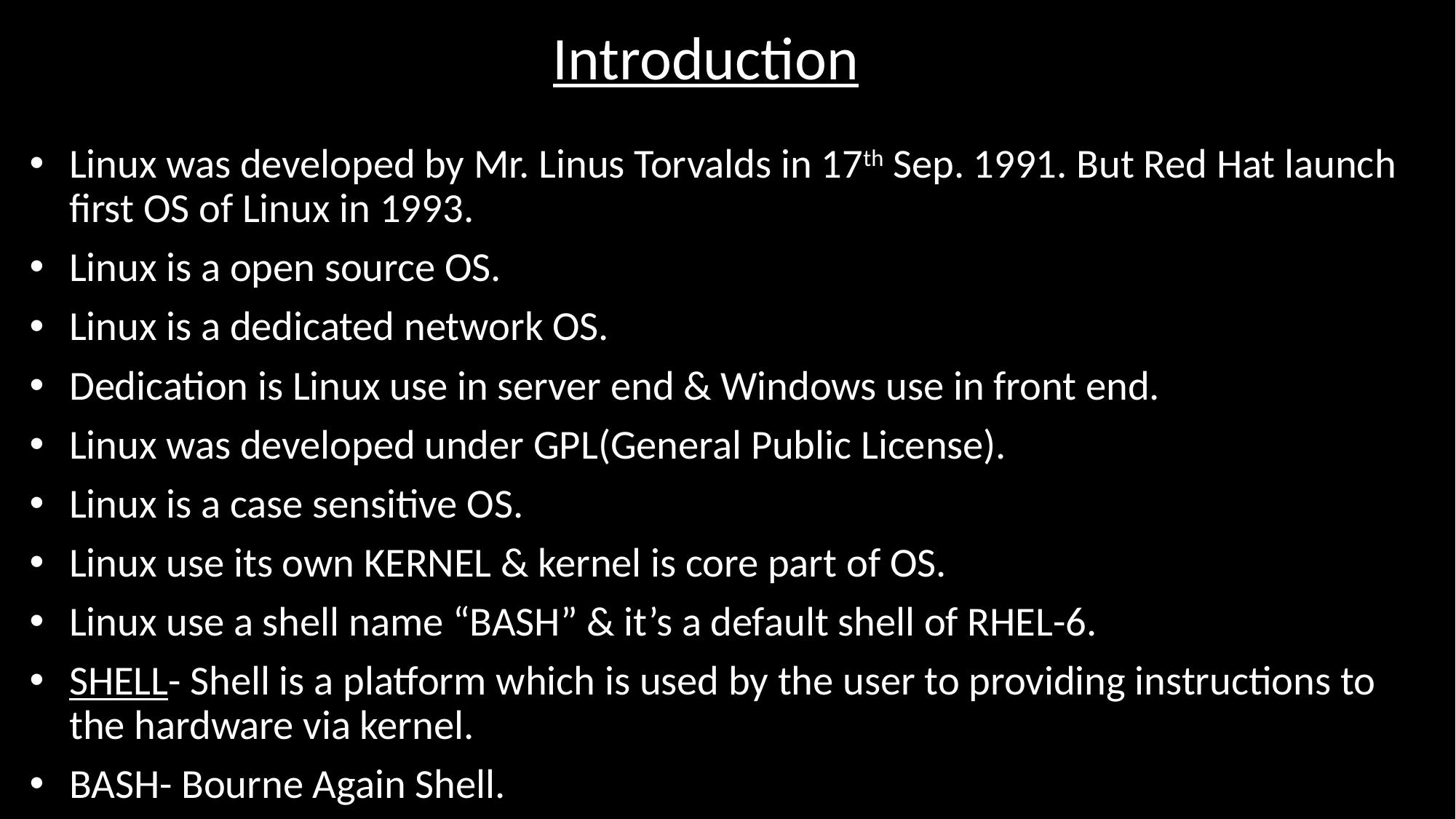

# Introduction
Linux was developed by Mr. Linus Torvalds in 17th Sep. 1991. But Red Hat launch first OS of Linux in 1993.
Linux is a open source OS.
Linux is a dedicated network OS.
Dedication is Linux use in server end & Windows use in front end.
Linux was developed under GPL(General Public License).
Linux is a case sensitive OS.
Linux use its own KERNEL & kernel is core part of OS.
Linux use a shell name “BASH” & it’s a default shell of RHEL-6.
SHELL- Shell is a platform which is used by the user to providing instructions to the hardware via kernel.
BASH- Bourne Again Shell.